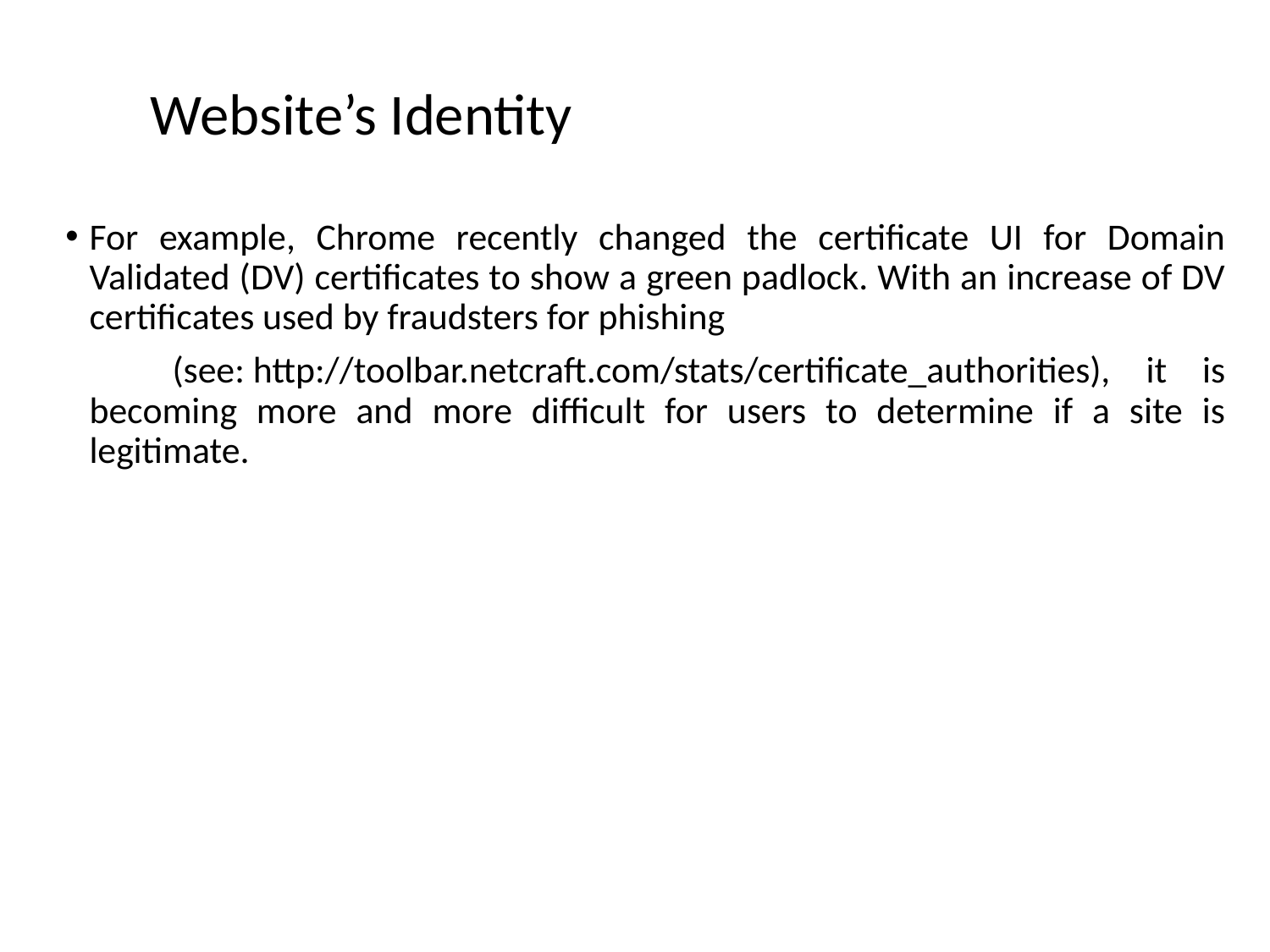

# Website’s Identity
For example, Chrome recently changed the certificate UI for Domain Validated (DV) certificates to show a green padlock. With an increase of DV certificates used by fraudsters for phishing
   (see: http://toolbar.netcraft.com/stats/certificate_authorities), it is becoming more and more difficult for users to determine if a site is legitimate.